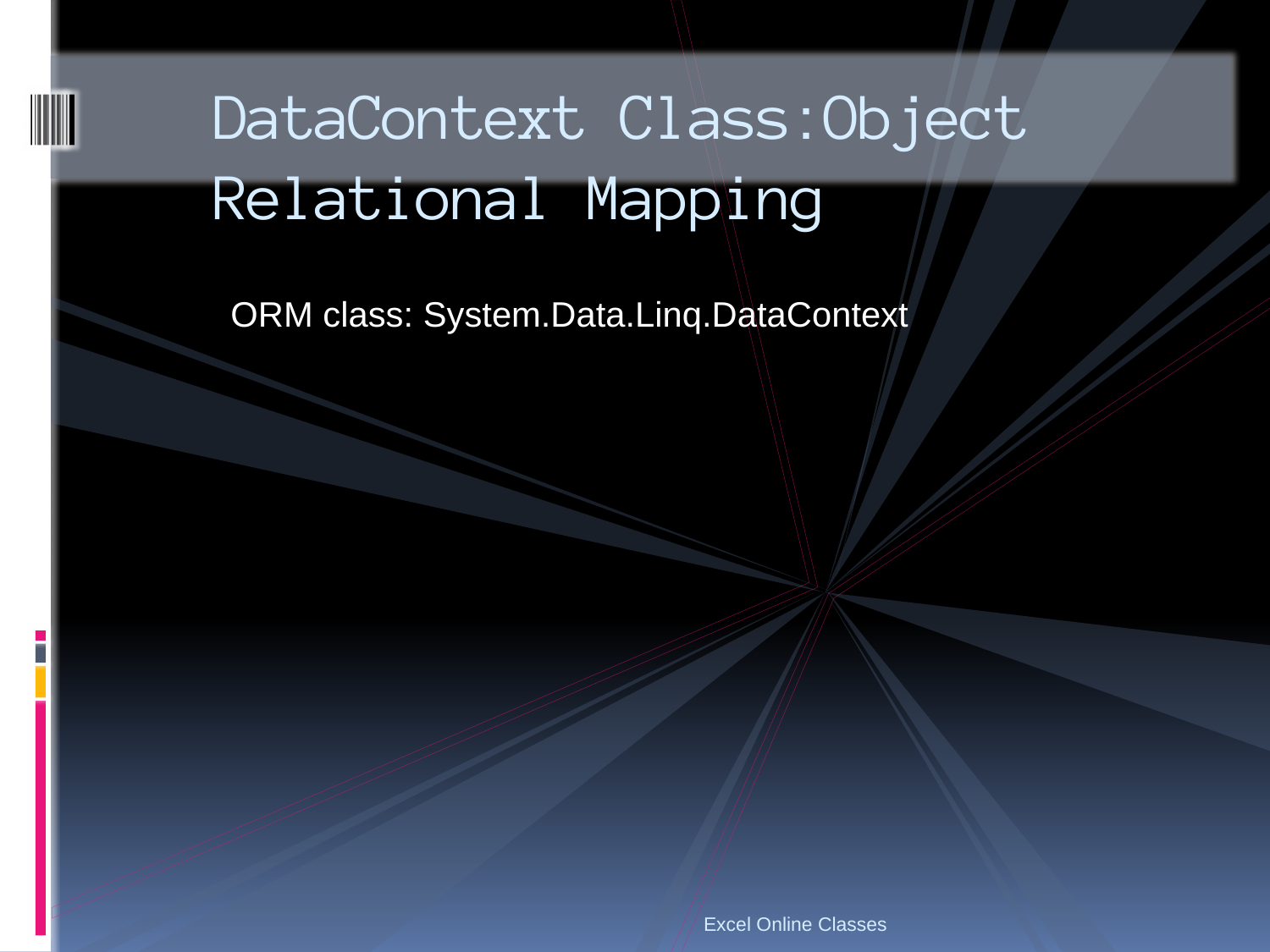

# DataContext Class:Object Relational Mapping
ORM class: System.Data.Linq.DataContext

Excel Online Classes